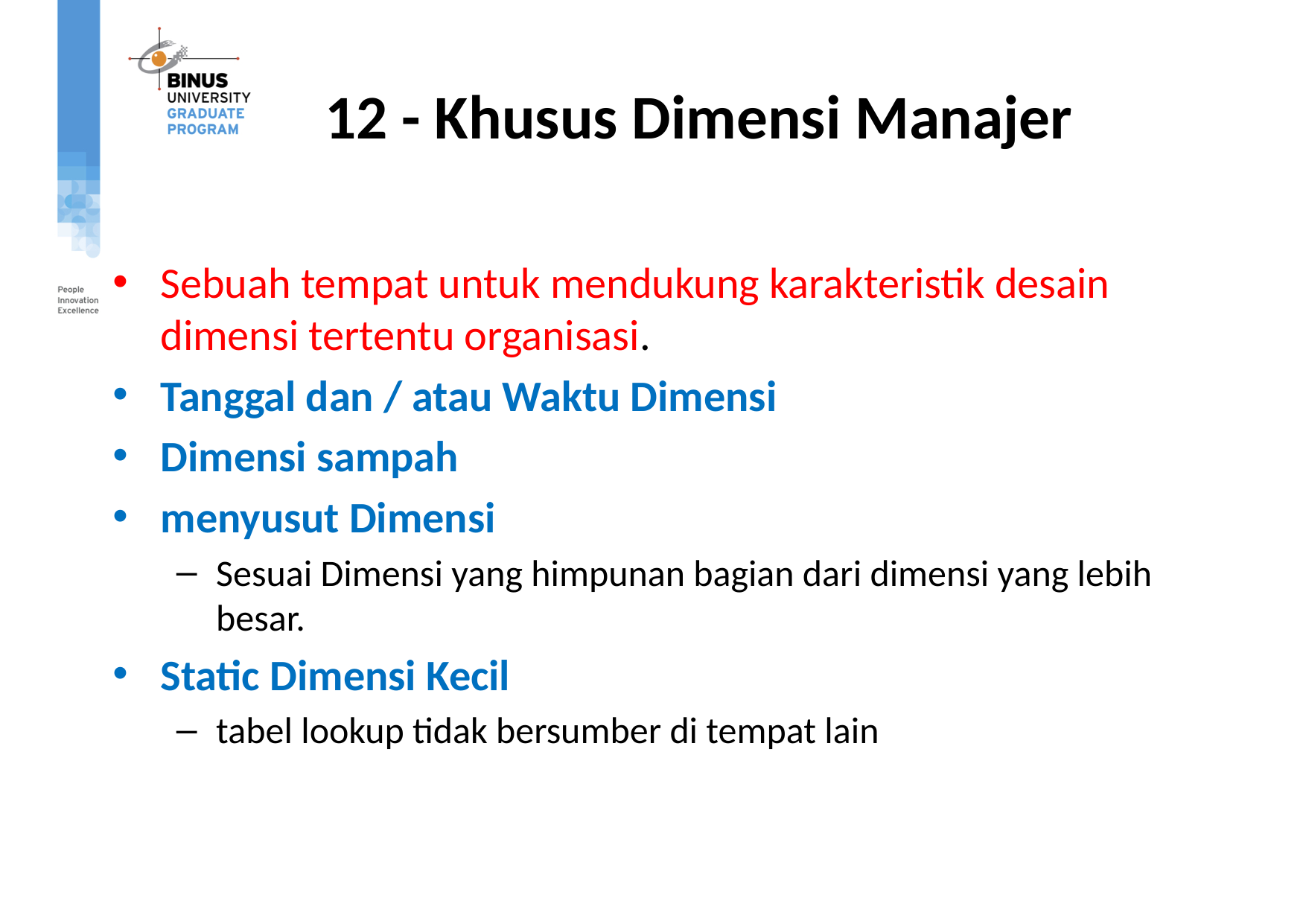

# 12 - Khusus Dimensi Manajer
Sebuah tempat untuk mendukung karakteristik desain dimensi tertentu organisasi.
Tanggal dan / atau Waktu Dimensi
Dimensi sampah
menyusut Dimensi
Sesuai Dimensi yang himpunan bagian dari dimensi yang lebih besar.
Static Dimensi Kecil
tabel lookup tidak bersumber di tempat lain